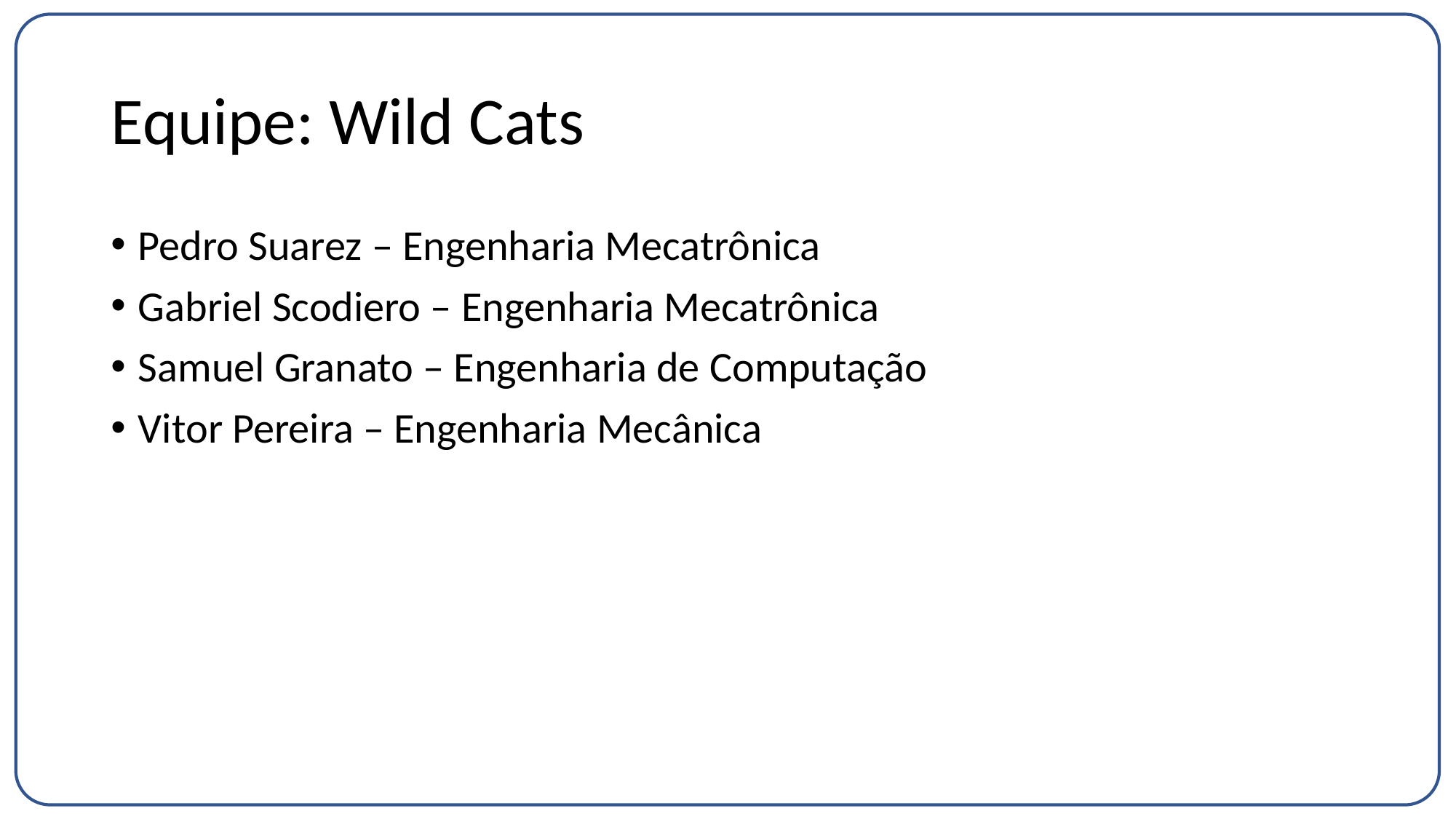

# Equipe: Wild Cats
Pedro Suarez – Engenharia Mecatrônica
Gabriel Scodiero – Engenharia Mecatrônica
Samuel Granato – Engenharia de Computação
Vitor Pereira – Engenharia Mecânica